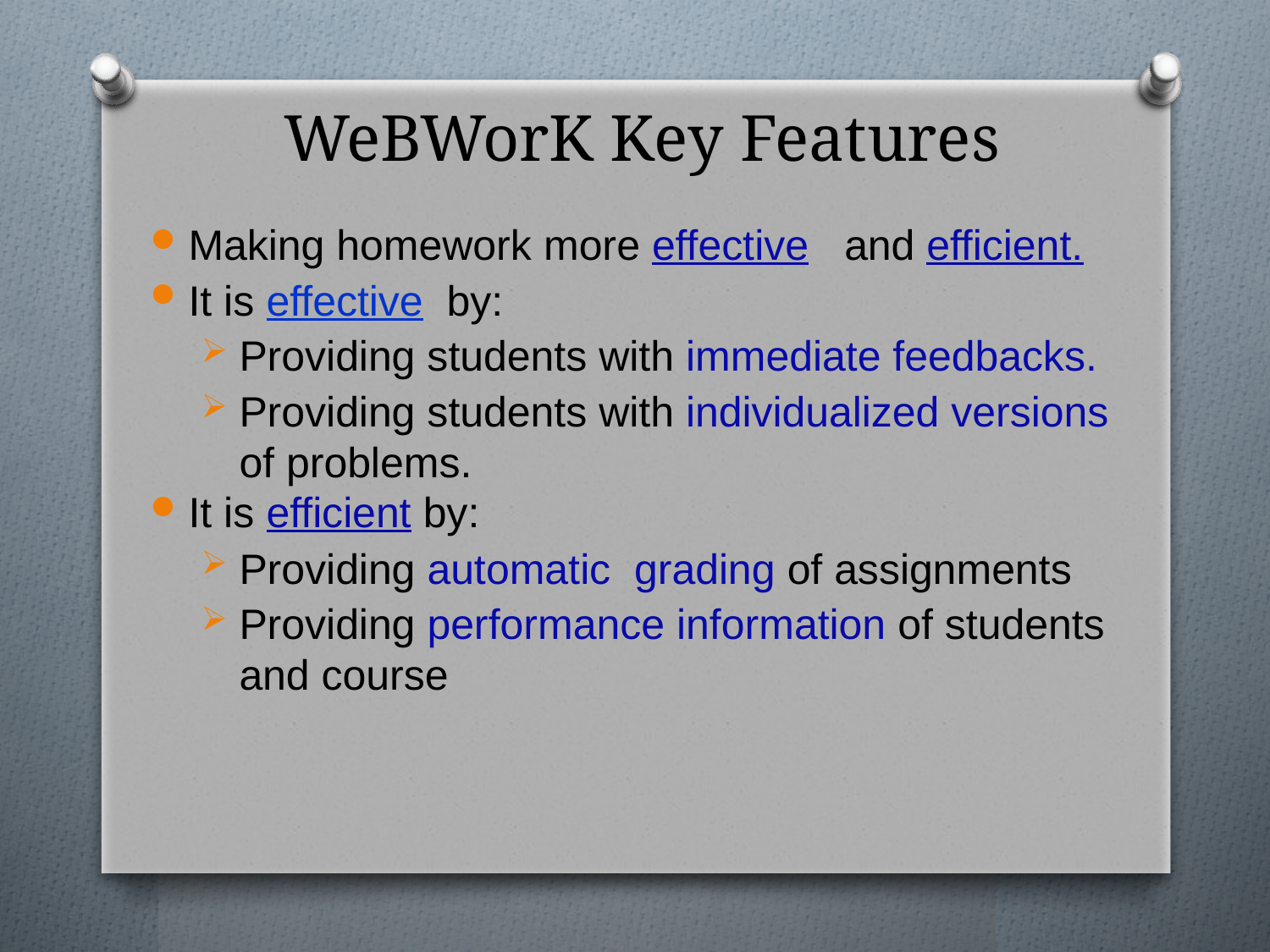

# WeBWorK Key Features
Making homework more effective   and efficient.
It is effective  by:
Providing students with immediate feedbacks.
Providing students with individualized versions of problems.
It is efficient by:
Providing automatic  grading of assignments
Providing performance information of students and course